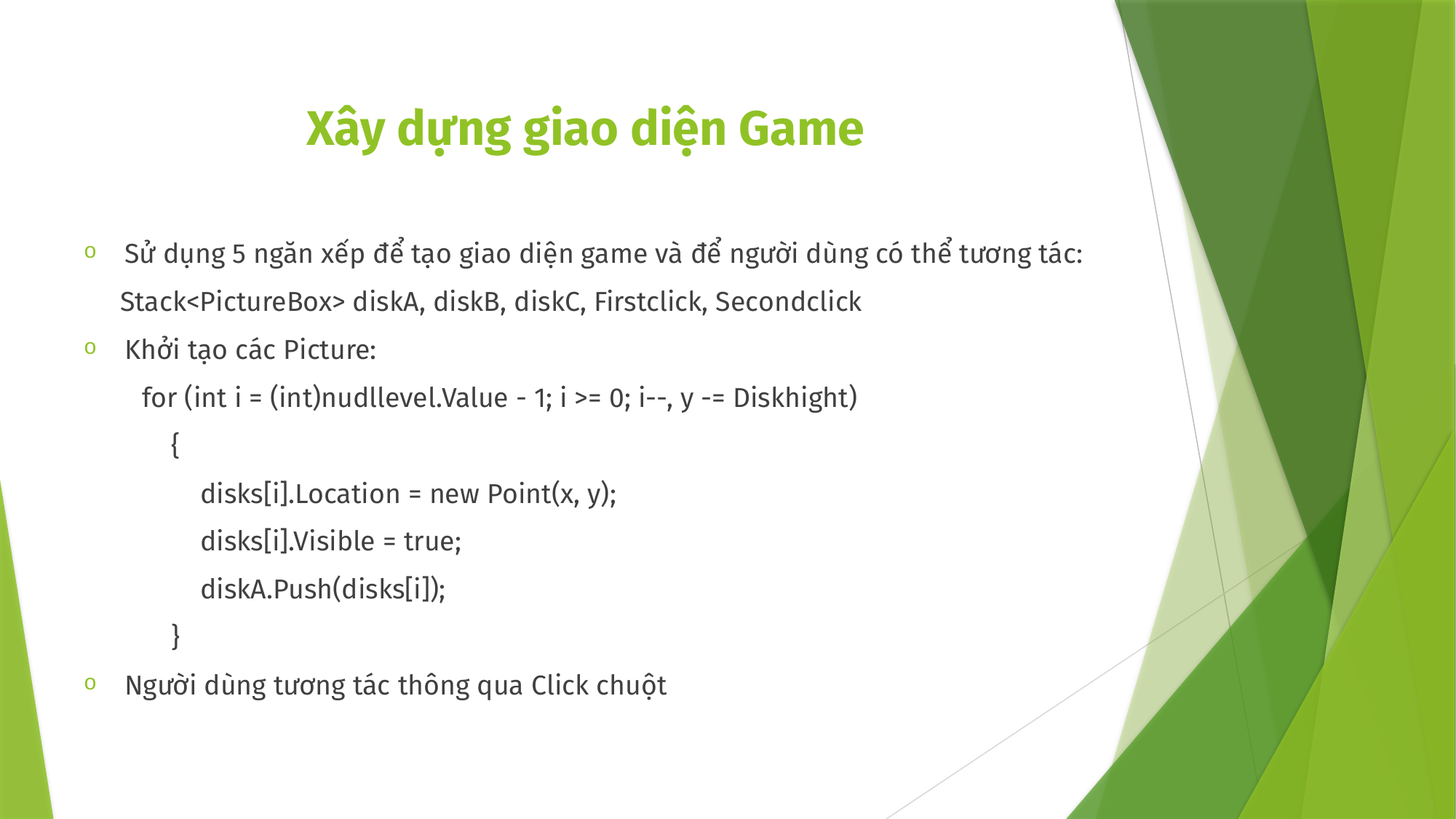

Xây dựng giao diện Game

Sử dụng 5 ngăn xếp để tạo giao diện game và để người dùng có thể tương tác:
     Stack<PictureBox> diskA, diskB, diskC, Firstclick, Secondclick
Khởi tạo các Picture:
        for (int i = (int)nudllevel.Value - 1; i >= 0; i--, y -= Diskhight)
            {
                disks[i].Location = new Point(x, y);
                disks[i].Visible = true;
                diskA.Push(disks[i]);
            }
Người dùng tương tác thông qua Click chuột